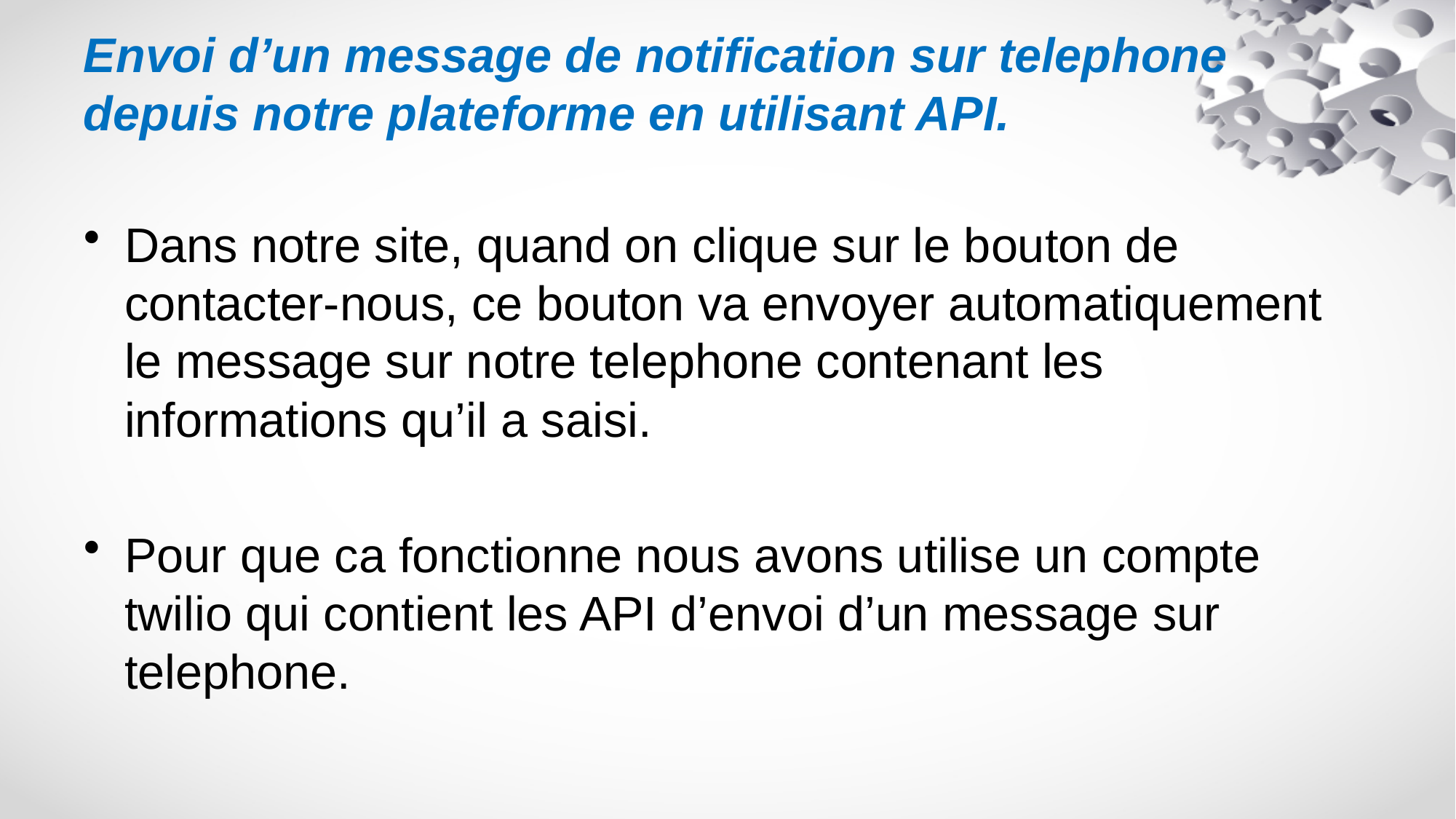

# Envoi d’un message de notification sur telephone depuis notre plateforme en utilisant API.
Dans notre site, quand on clique sur le bouton de contacter-nous, ce bouton va envoyer automatiquement le message sur notre telephone contenant les informations qu’il a saisi.

Pour que ca fonctionne nous avons utilise un compte twilio qui contient les API d’envoi d’un message sur telephone.